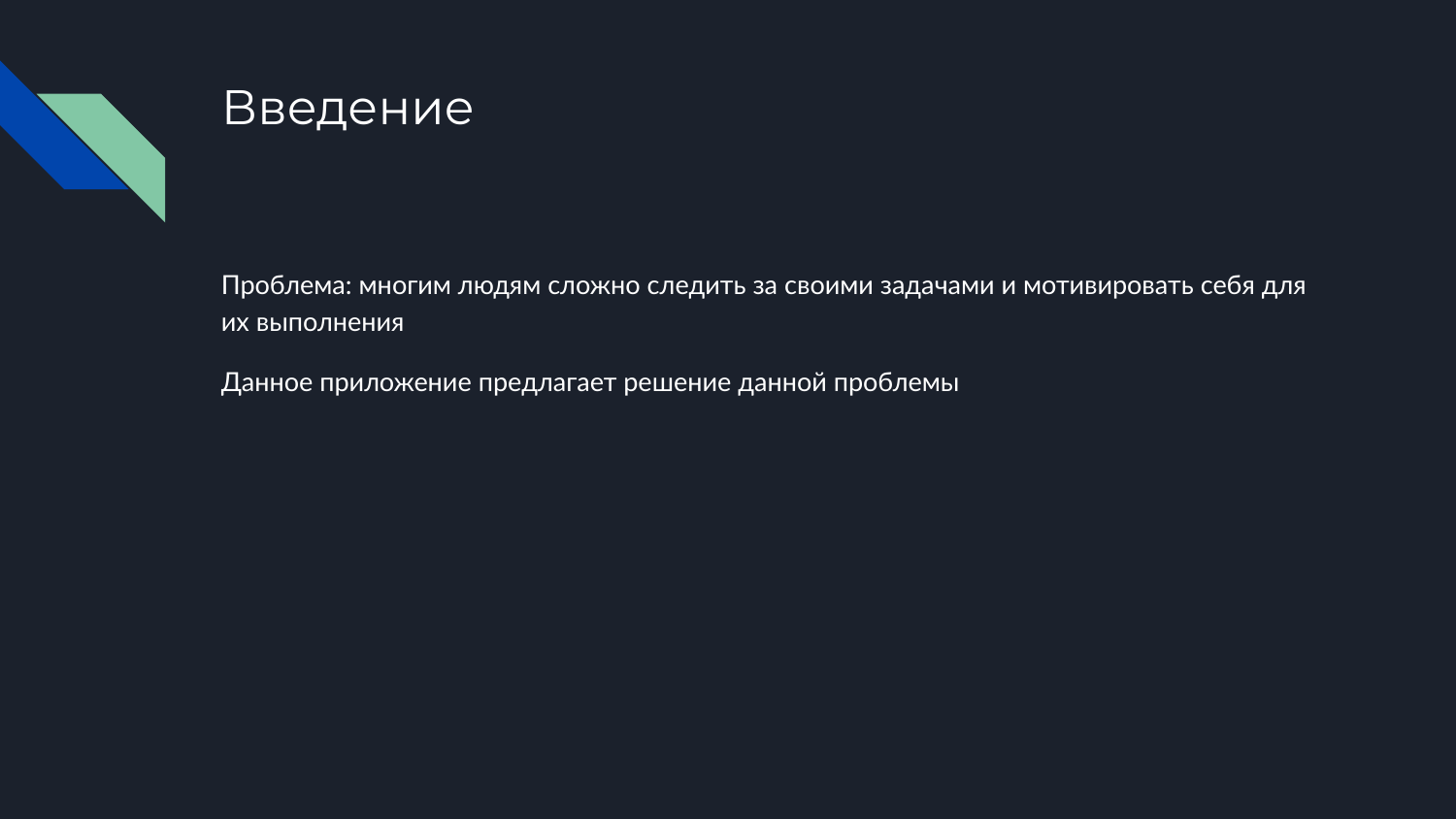

# Введение
Проблема: многим людям сложно следить за своими задачами и мотивировать себя для их выполнения
Данное приложение предлагает решение данной проблемы